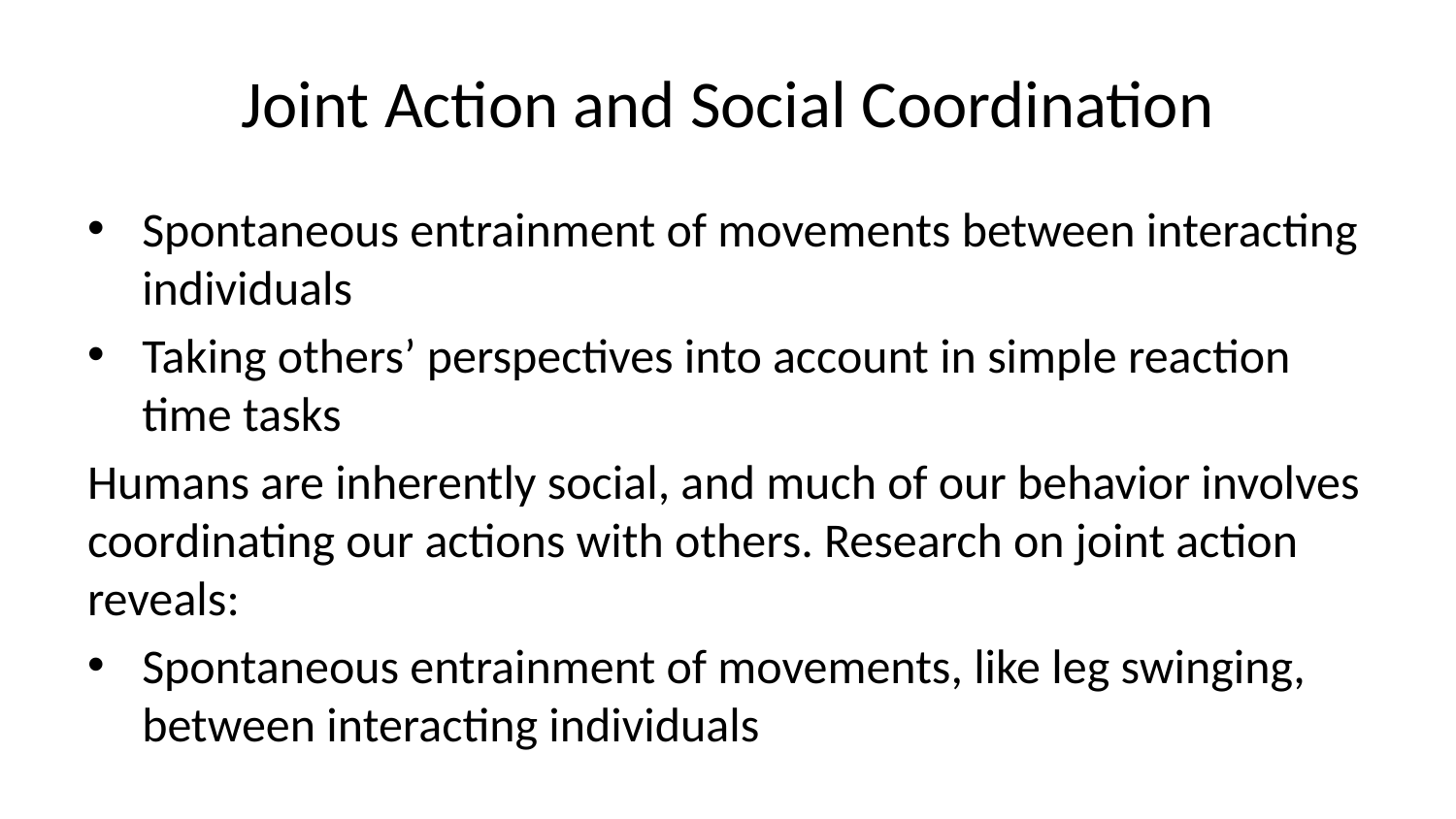

# Joint Action and Social Coordination
Spontaneous entrainment of movements between interacting individuals
Taking others’ perspectives into account in simple reaction time tasks
Humans are inherently social, and much of our behavior involves coordinating our actions with others. Research on joint action reveals:
Spontaneous entrainment of movements, like leg swinging, between interacting individuals
Taking others’ perspectives into account, even in simple reaction time tasks
This line of work underscores the deeply social nature of human motor behavior and the attunement of our motor system to the actions and intentions of others.